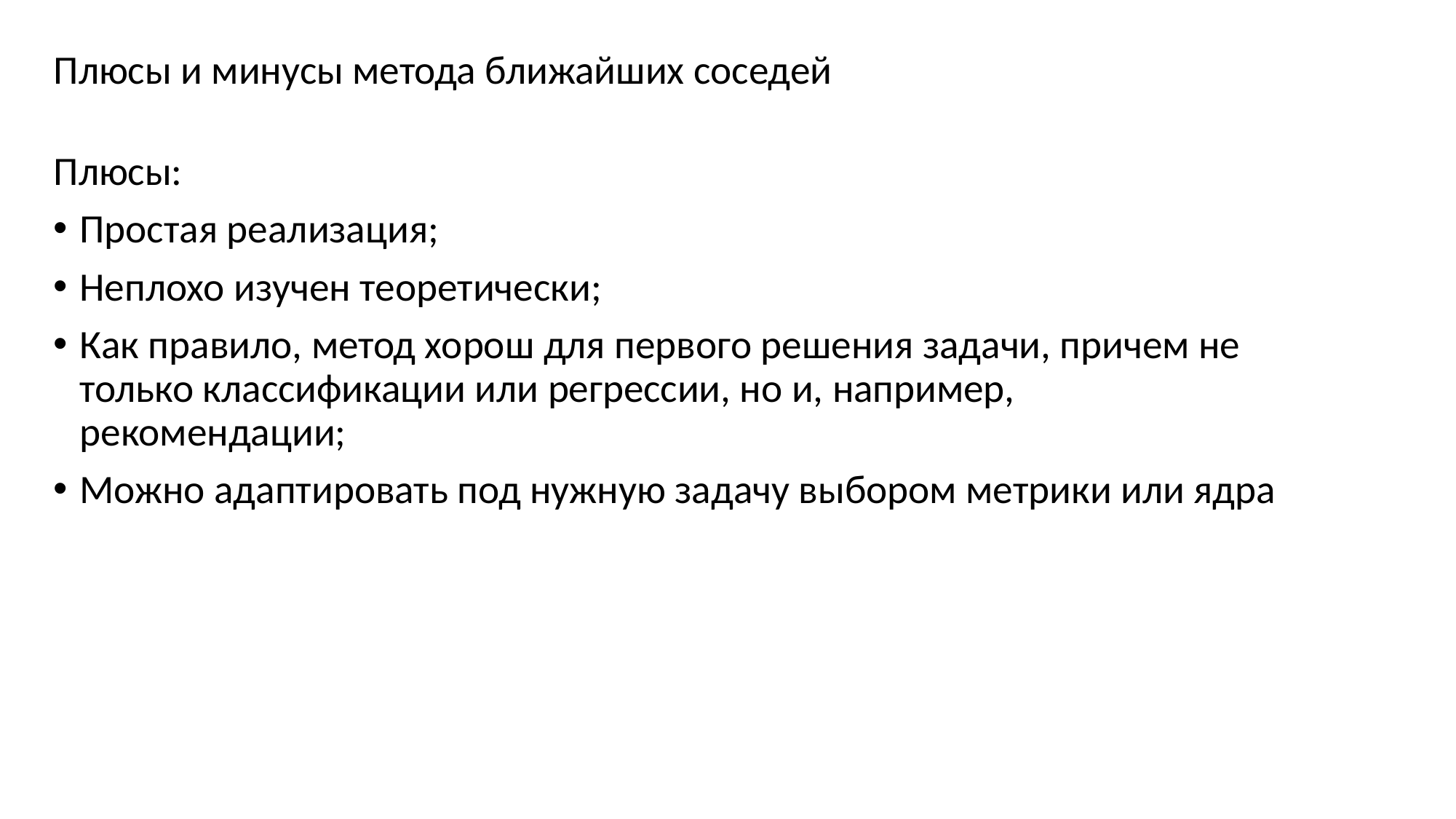

Плюсы и минусы метода ближайших соседей
Плюсы:
Простая реализация;
Неплохо изучен теоретически;
Как правило, метод хорош для первого решения задачи, причем не только классификации или регрессии, но и, например, рекомендации;
Можно адаптировать под нужную задачу выбором метрики или ядра